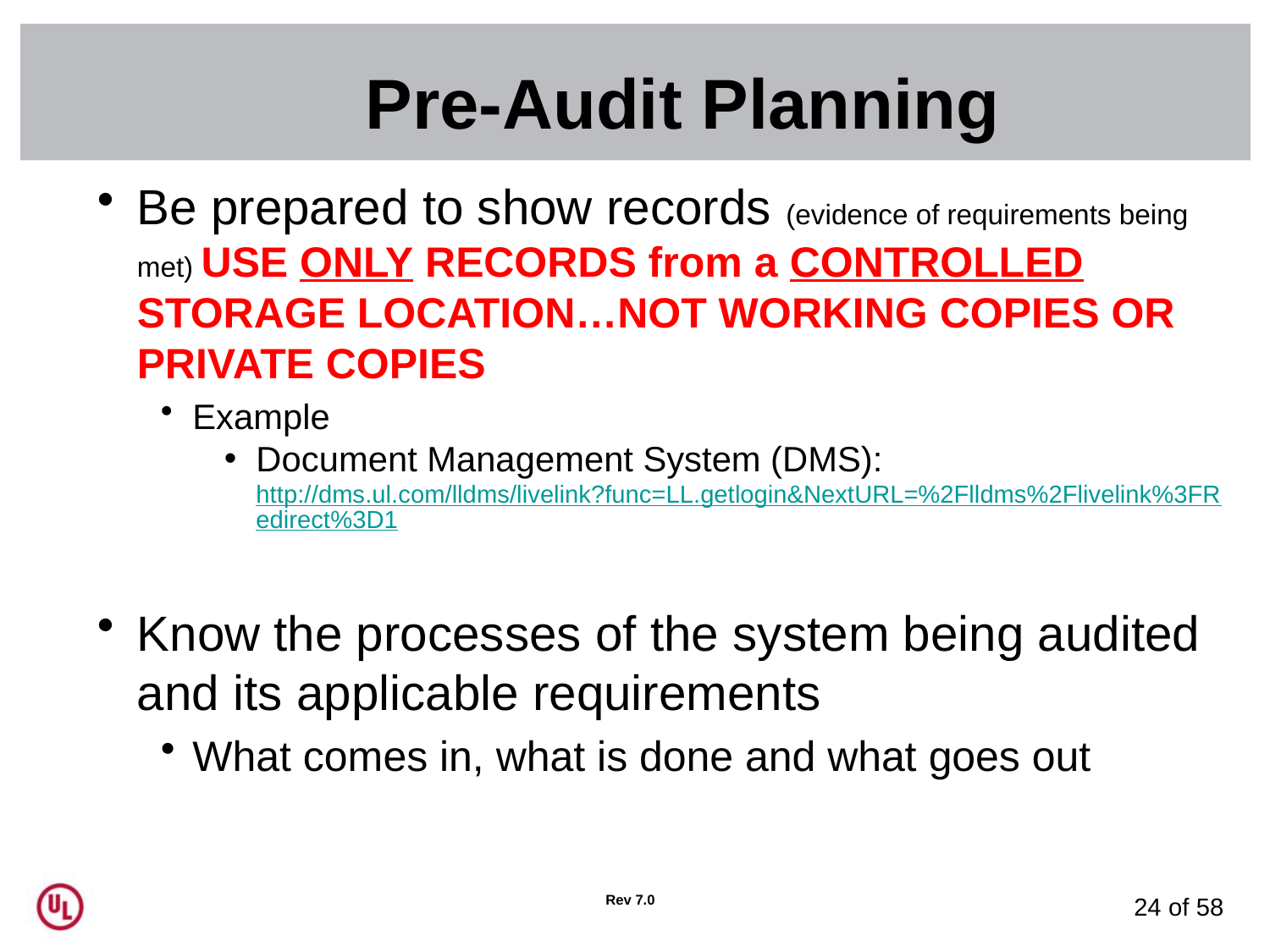

# Pre-Audit Planning
Be prepared to show records (evidence of requirements being met) USE ONLY RECORDS from a CONTROLLED STORAGE LOCATION…NOT WORKING COPIES OR PRIVATE COPIES
Example
Document Management System (DMS): http://dms.ul.com/lldms/livelink?func=LL.getlogin&NextURL=%2Flldms%2Flivelink%3FRedirect%3D1

Know the processes of the system being audited and its applicable requirements
What comes in, what is done and what goes out

Rev 7.0
24 of 58